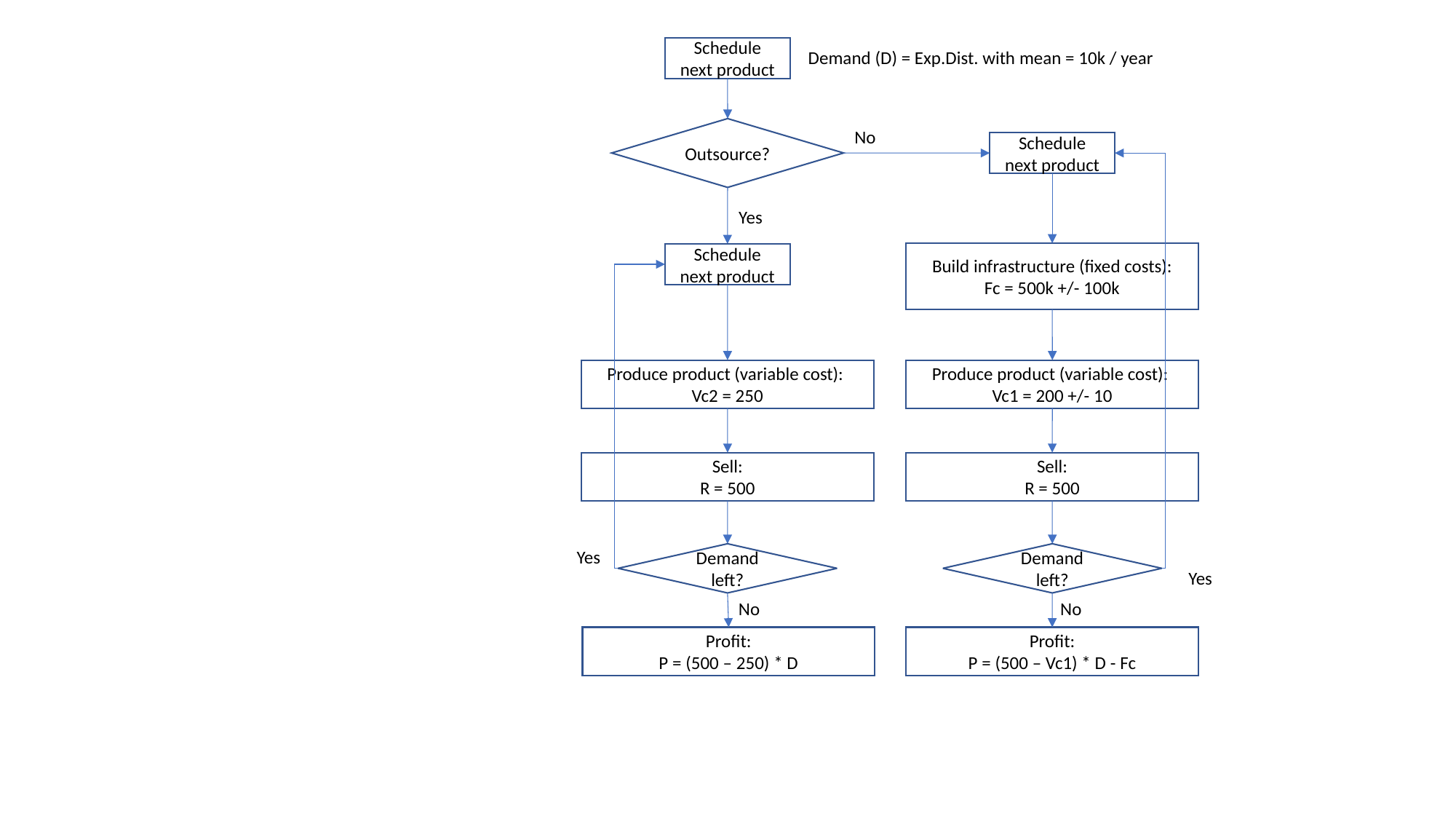

Schedule next product
Demand (D) = Exp.Dist. with mean = 10k / year
Outsource?
No
Schedule next product
Yes
Build infrastructure (fixed costs):
Fc = 500k +/- 100k
Schedule next product
Produce product (variable cost):
Vc2 = 250
Produce product (variable cost):
Vc1 = 200 +/- 10
Sell:
R = 500
Sell:
R = 500
Yes
Demand left?
Demand left?
Yes
No
No
Profit:
P = (500 – 250) * D
Profit:
P = (500 – Vc1) * D - Fc